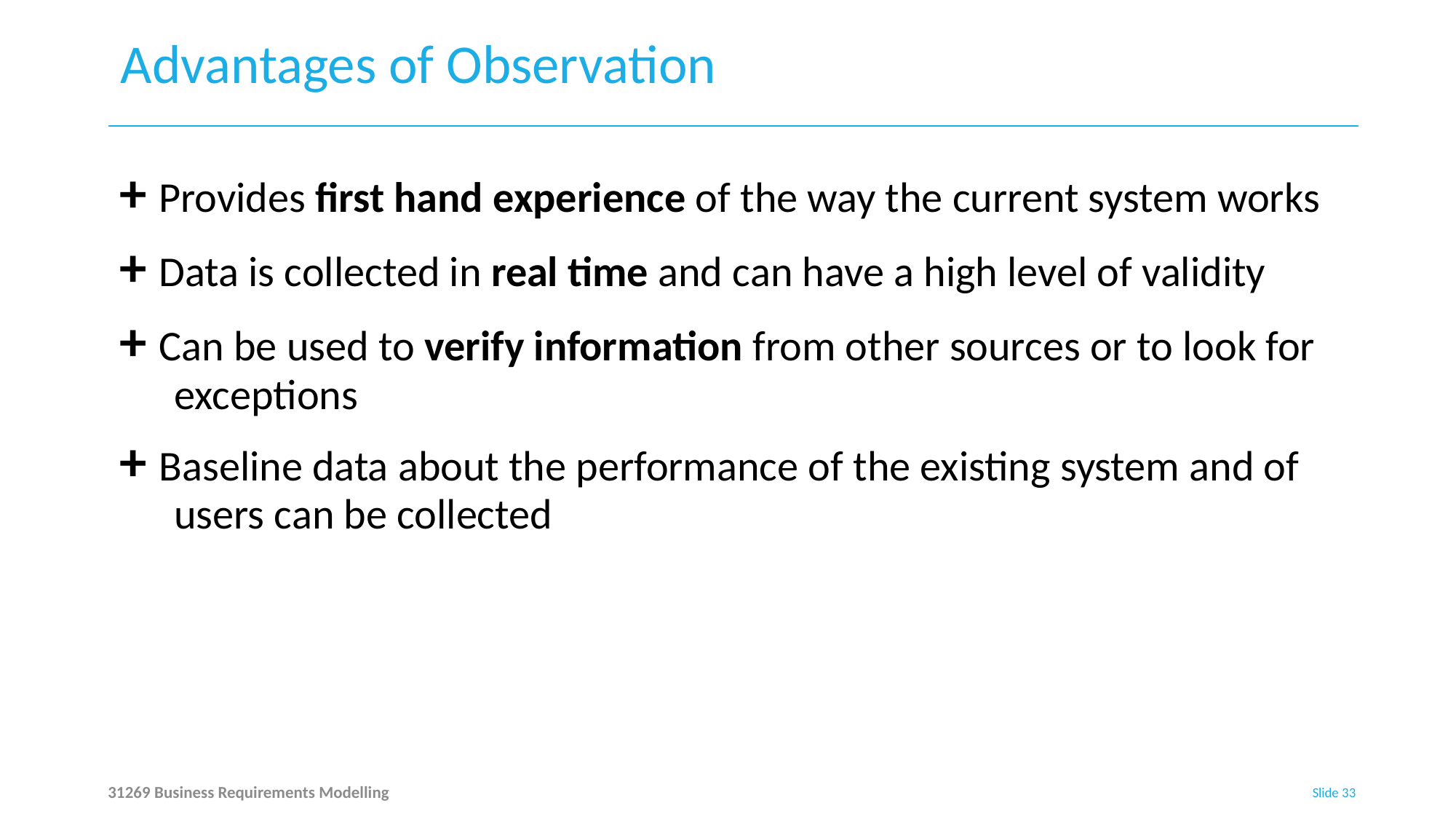

# Advantages of Observation
+ Provides first hand experience of the way the current system works
+ Data is collected in real time and can have a high level of validity
+ Can be used to verify information from other sources or to look for exceptions
+ Baseline data about the performance of the existing system and of users can be collected
31269 Business Requirements Modelling
Slide 33